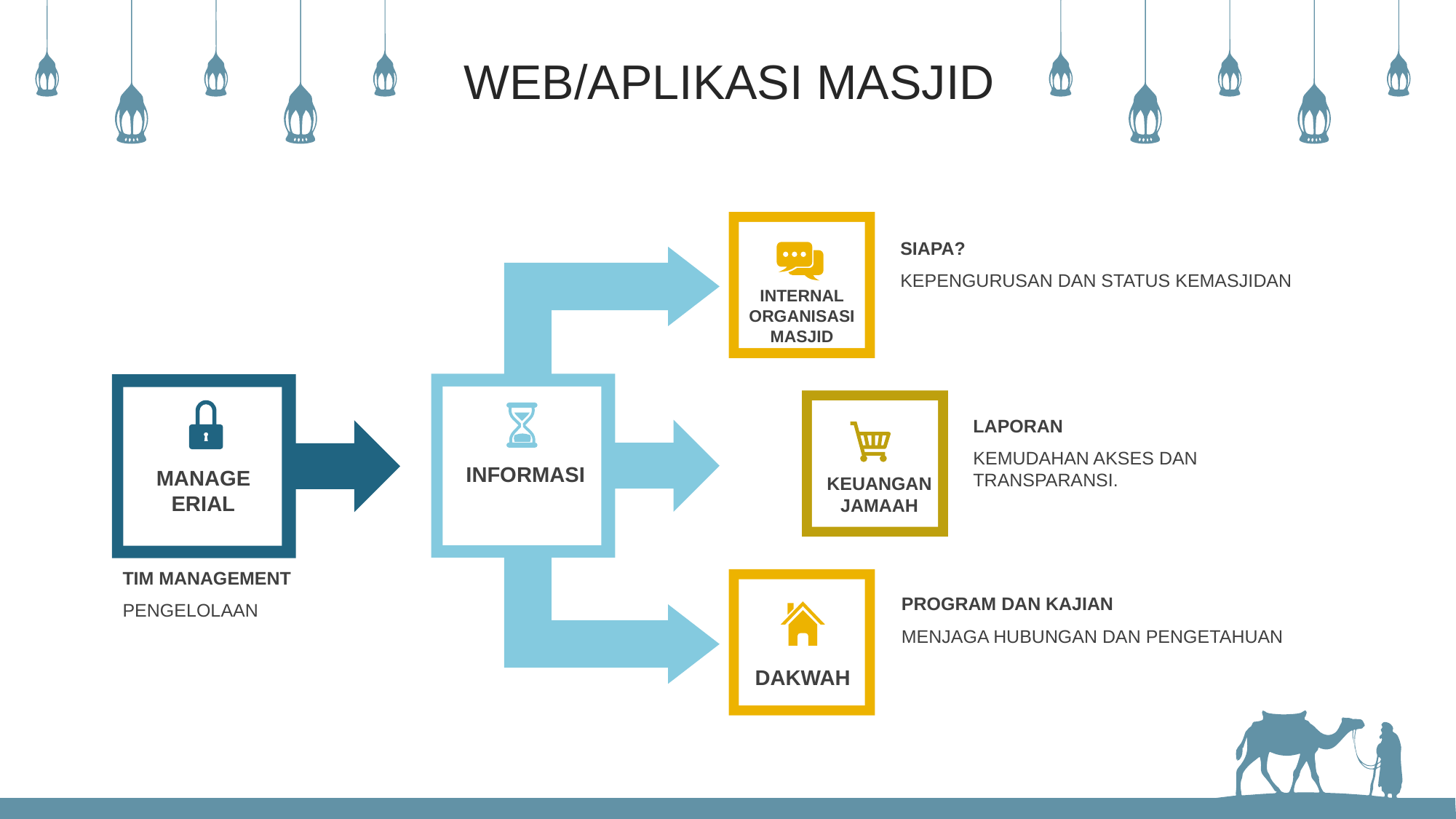

WEB/APLIKASI MASJID

SIAPA?
KEPENGURUSAN DAN STATUS KEMASJIDAN

INTERNAL ORGANISASI MASJID

LAPORAN
KEMUDAHAN AKSES DAN TRANSPARANSI.

INFORMASI
MANAGEERIAL

KEUANGAN JAMAAH
TIM MANAGEMENT
PENGELOLAAN

PROGRAM DAN KAJIAN
MENJAGA HUBUNGAN DAN PENGETAHUAN

DAKWAH